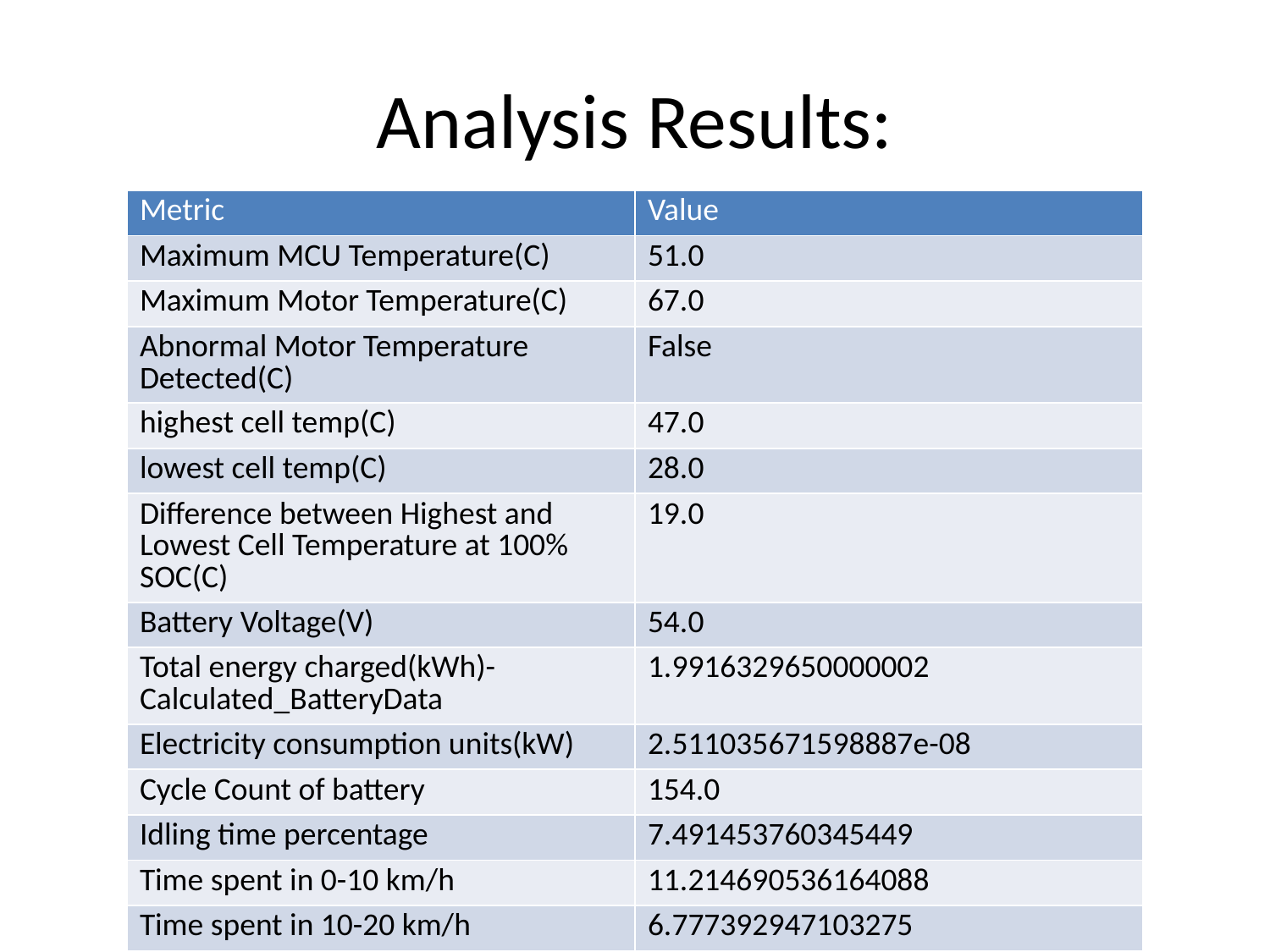

# Analysis Results:
| Metric | Value |
| --- | --- |
| Maximum MCU Temperature(C) | 51.0 |
| Maximum Motor Temperature(C) | 67.0 |
| Abnormal Motor Temperature Detected(C) | False |
| highest cell temp(C) | 47.0 |
| lowest cell temp(C) | 28.0 |
| Difference between Highest and Lowest Cell Temperature at 100% SOC(C) | 19.0 |
| Battery Voltage(V) | 54.0 |
| Total energy charged(kWh)- Calculated\_BatteryData | 1.9916329650000002 |
| Electricity consumption units(kW) | 2.511035671598887e-08 |
| Cycle Count of battery | 154.0 |
| Idling time percentage | 7.491453760345449 |
| Time spent in 0-10 km/h | 11.214690536164088 |
| Time spent in 10-20 km/h | 6.777392947103275 |